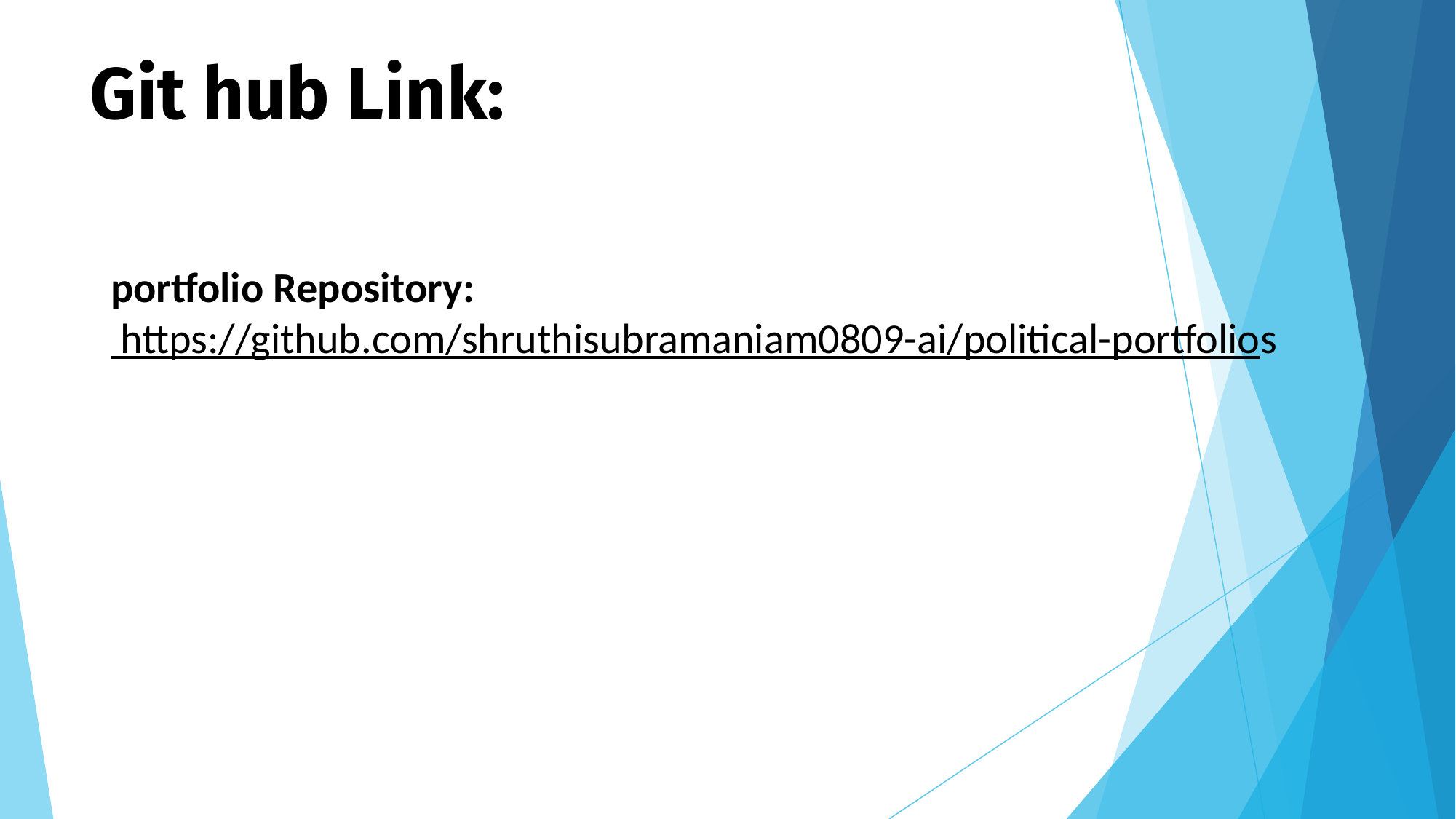

# Git hub Link:
portfolio Repository:
 https://github.com/shruthisubramaniam0809-ai/political-portfolios